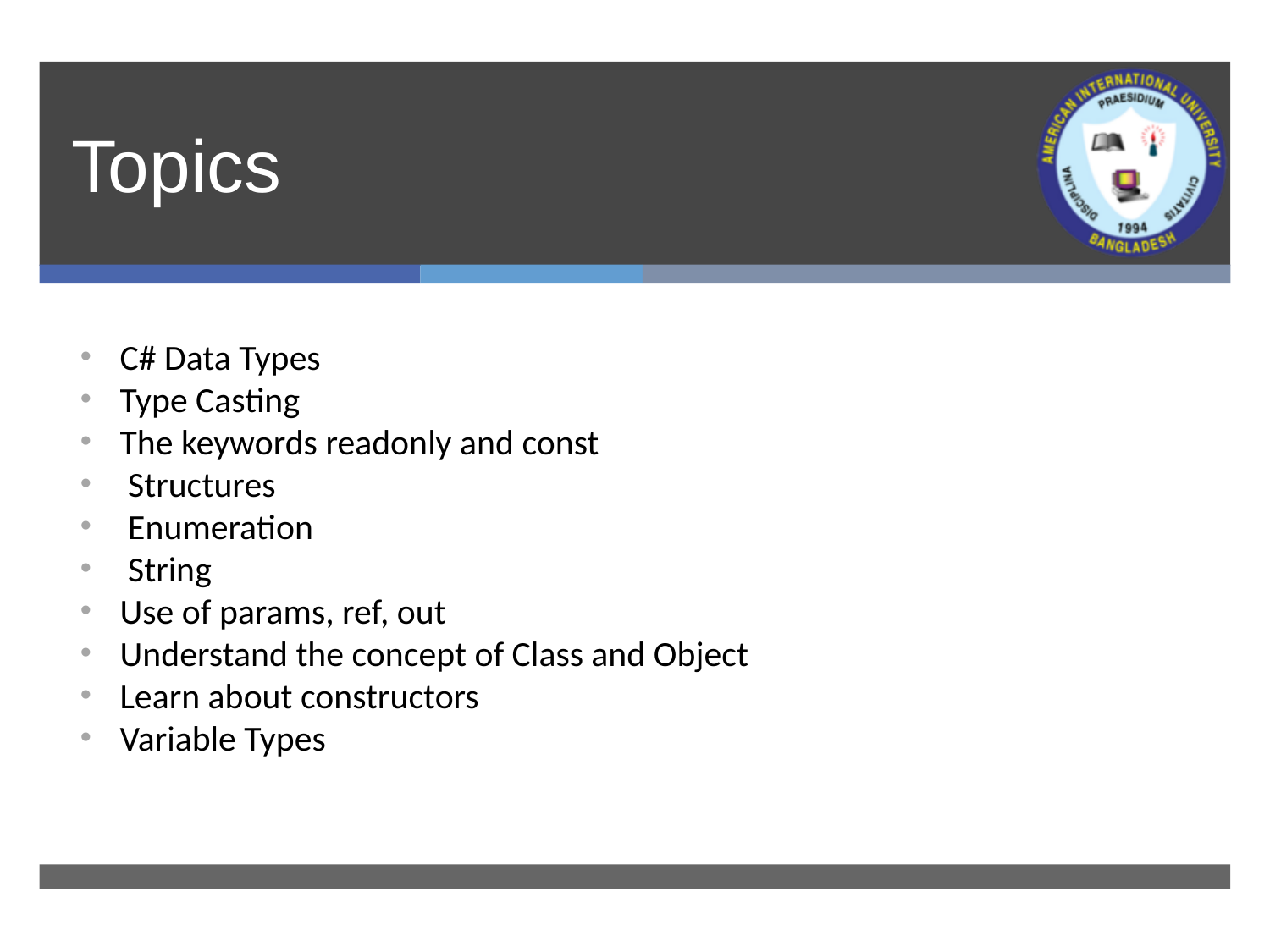

# Topics
C# Data Types
Type Casting
The keywords readonly and const
 Structures
 Enumeration
 String
Use of params, ref, out
Understand the concept of Class and Object
Learn about constructors
Variable Types